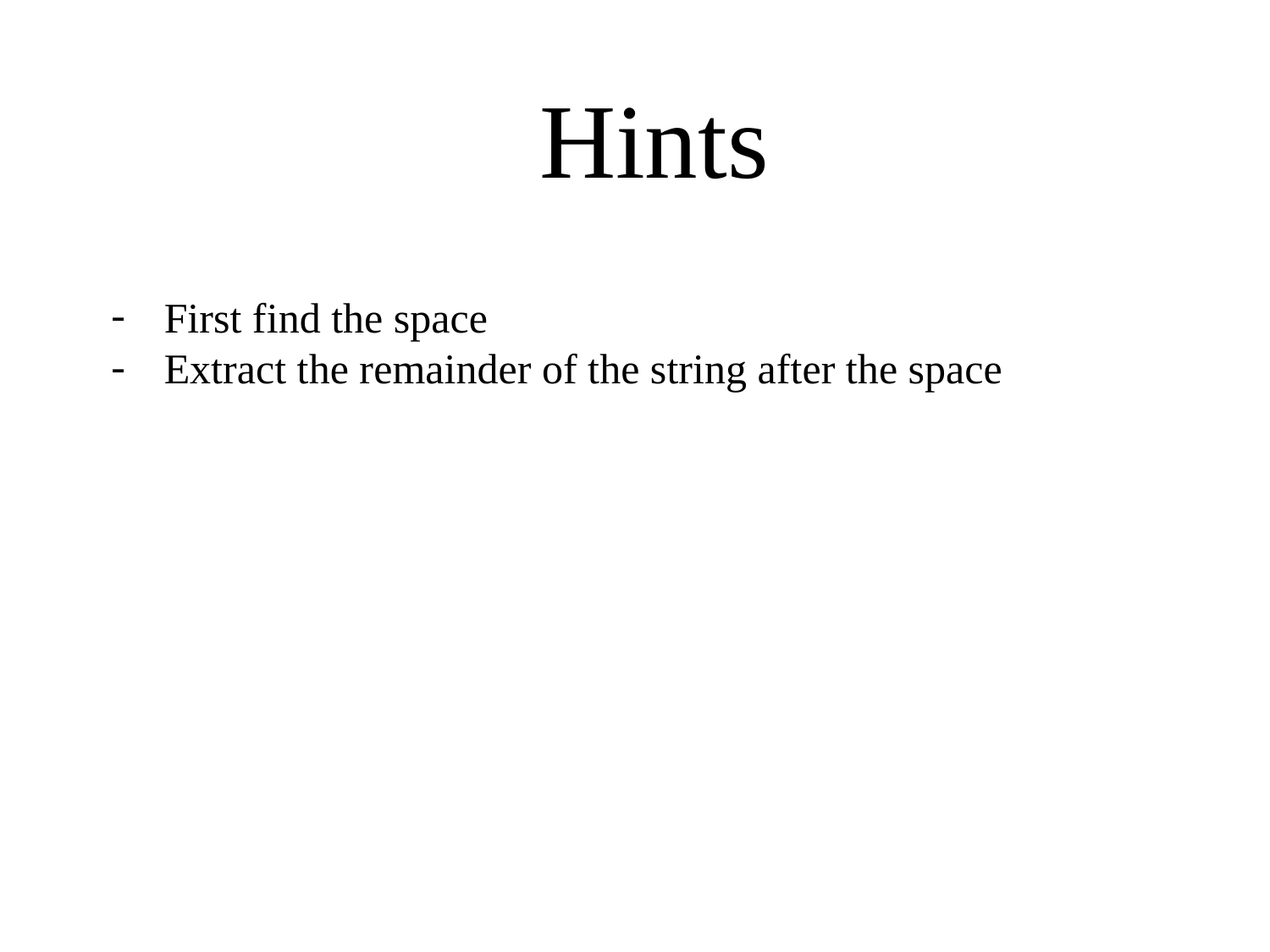

Hints

First find the space
Extract the remainder of the string after the space